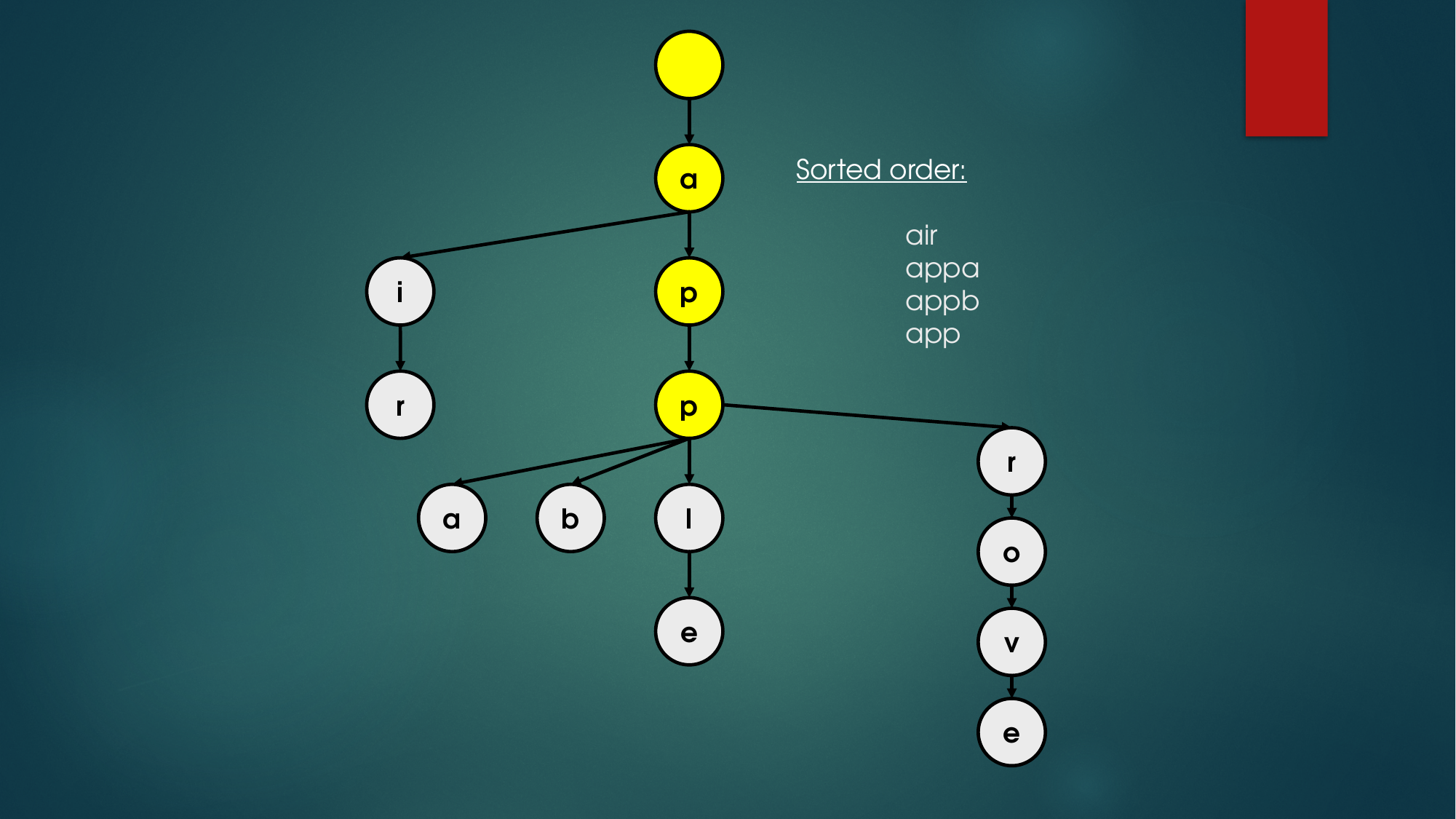

a
Sorted order:

	air
	appa
	appb
	app
i
p
r
p
r
a
b
l
o
e
v
e